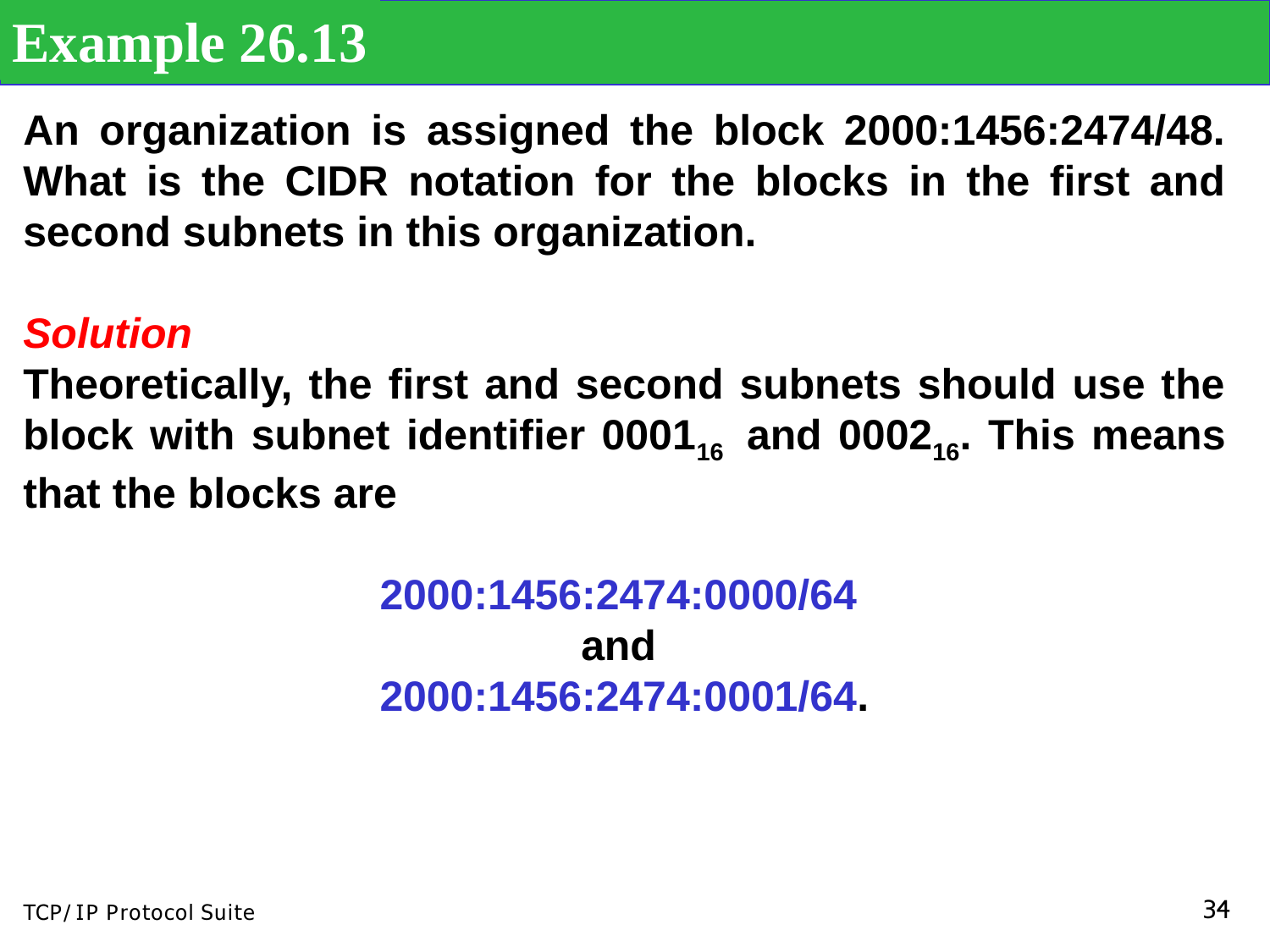

Example 26.13
An organization is assigned the block 2000:1456:2474/48. What is the CIDR notation for the blocks in the first and second subnets in this organization.

Solution
Theoretically, the first and second subnets should use the block with subnet identifier 000116  and 000216. This means that the blocks are

2000:1456:2474:0000/64
and
2000:1456:2474:0001/64.
34
TCP/IP Protocol Suite